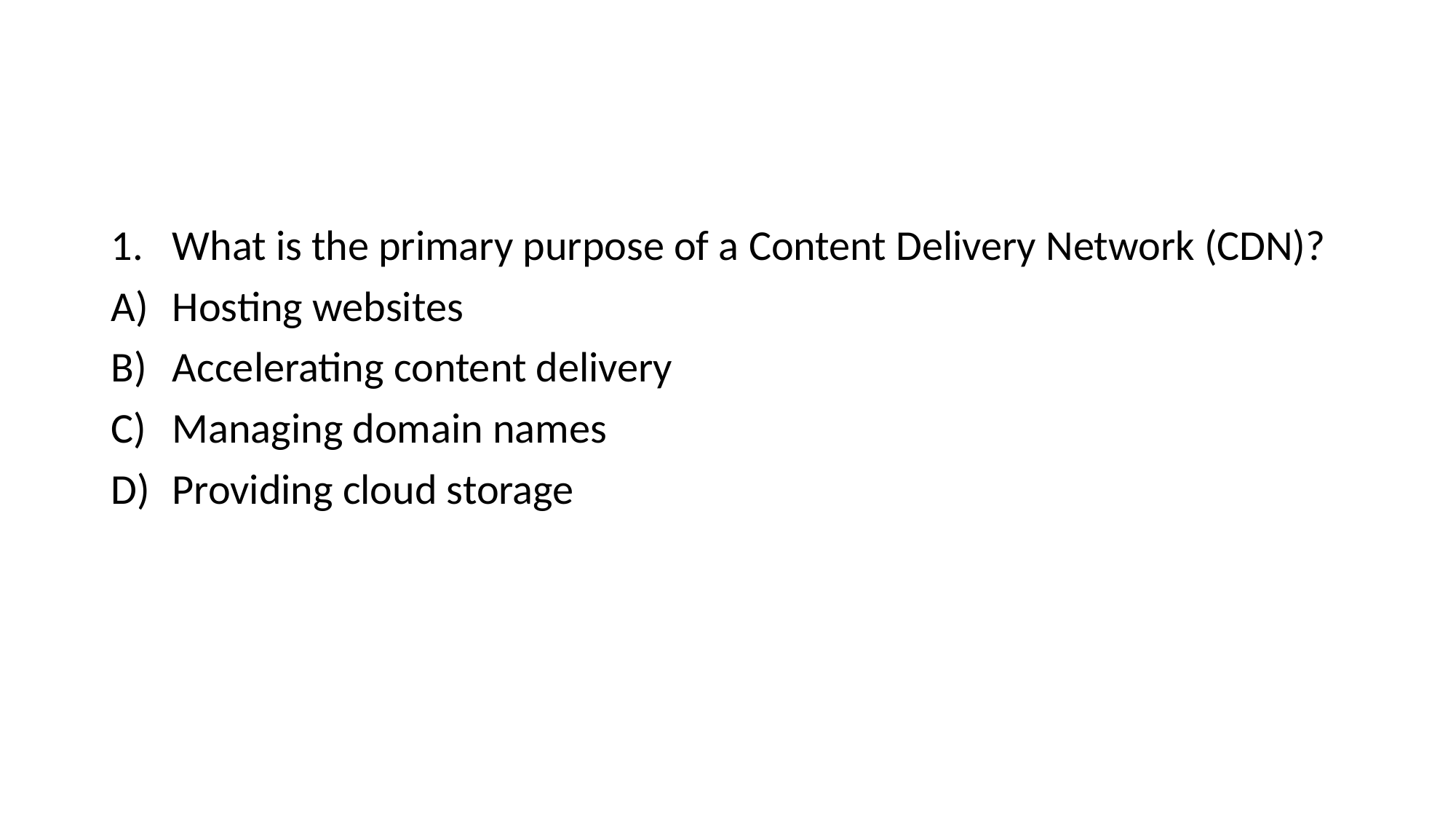

#
What is the primary purpose of a Content Delivery Network (CDN)?
Hosting websites
Accelerating content delivery
Managing domain names
Providing cloud storage